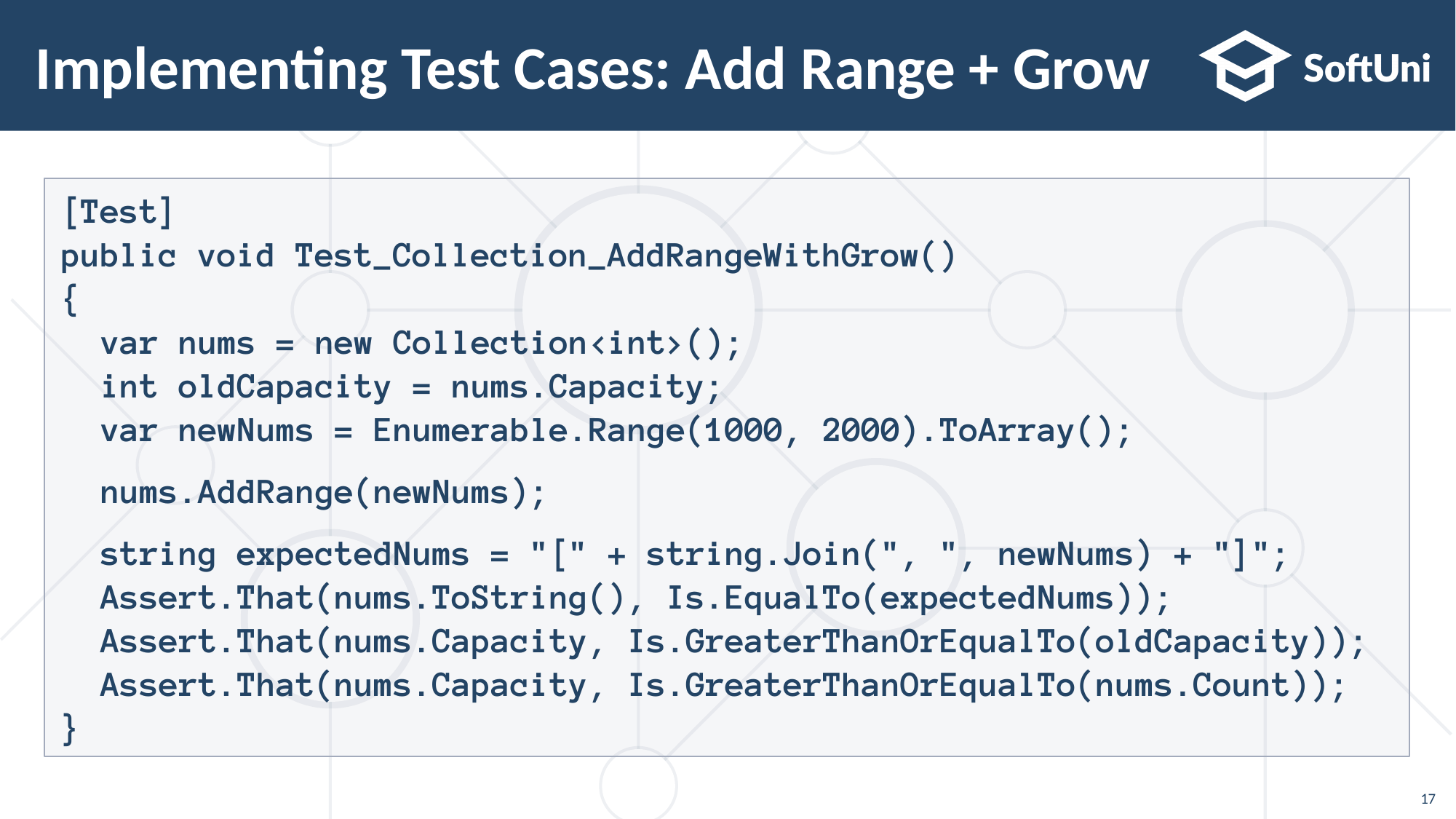

# Implementing Test Cases: Add Range + Grow
[Test]
public void Test_Collection_AddRangeWithGrow()
{
  var nums = new Collection<int>();
  int oldCapacity = nums.Capacity;
  var newNums = Enumerable.Range(1000, 2000).ToArray();
  nums.AddRange(newNums);
  string expectedNums = "[" + string.Join(", ", newNums) + "]";
  Assert.That(nums.ToString(), Is.EqualTo(expectedNums));
  Assert.That(nums.Capacity, Is.GreaterThanOrEqualTo(oldCapacity));
  Assert.That(nums.Capacity, Is.GreaterThanOrEqualTo(nums.Count));
}
17